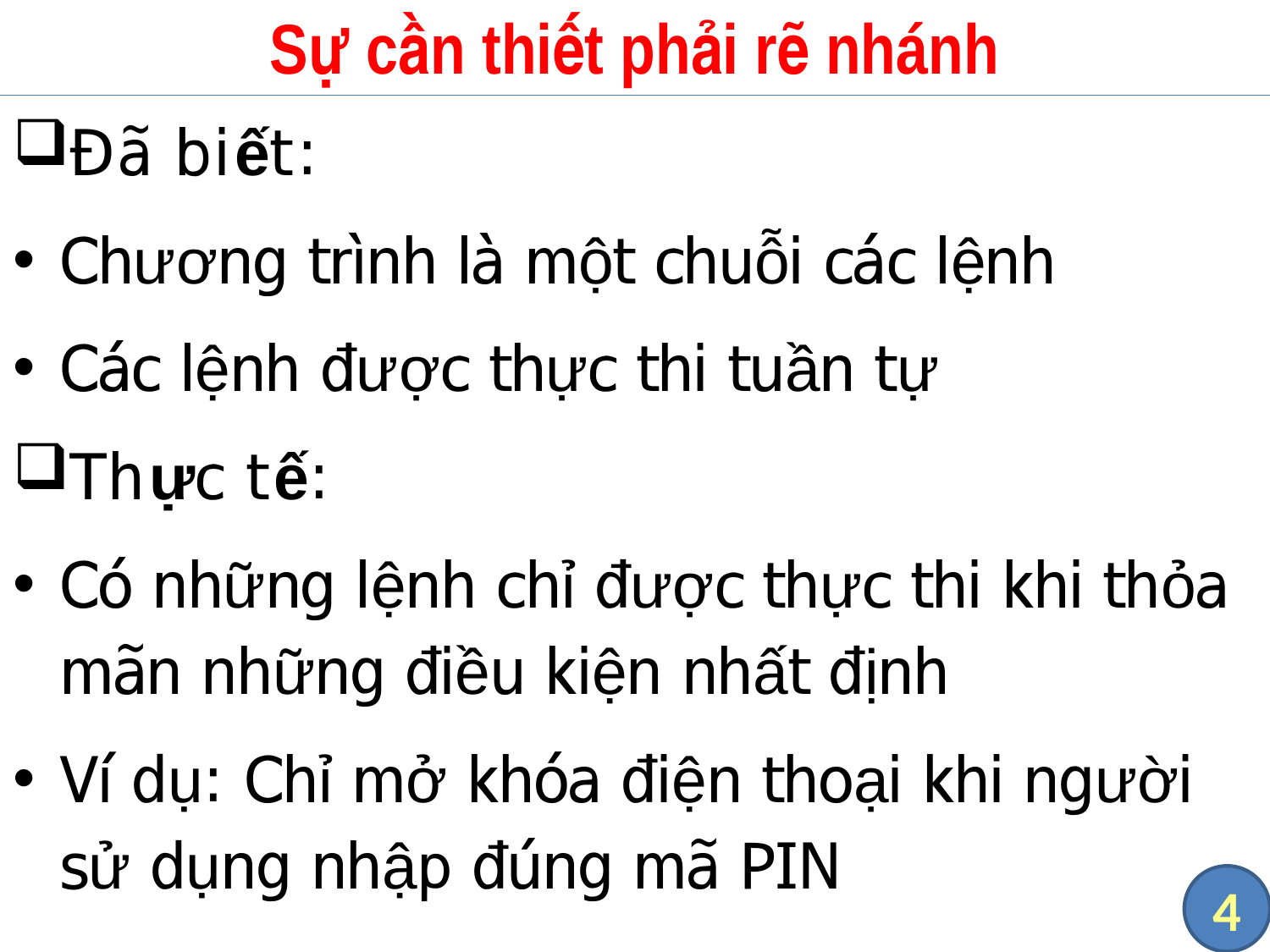

# Sự cần thiết phải rẽ nhánh
Đã biết:
Chương trình là một chuỗi các lệnh
Các lệnh được thực thi tuần tự
Thực tế:
Có những lệnh chỉ được thực thi khi thỏa mãn những điều kiện nhất định
Ví dụ: Chỉ mở khóa điện thoại khi người sử dụng nhập đúng mã PIN
4